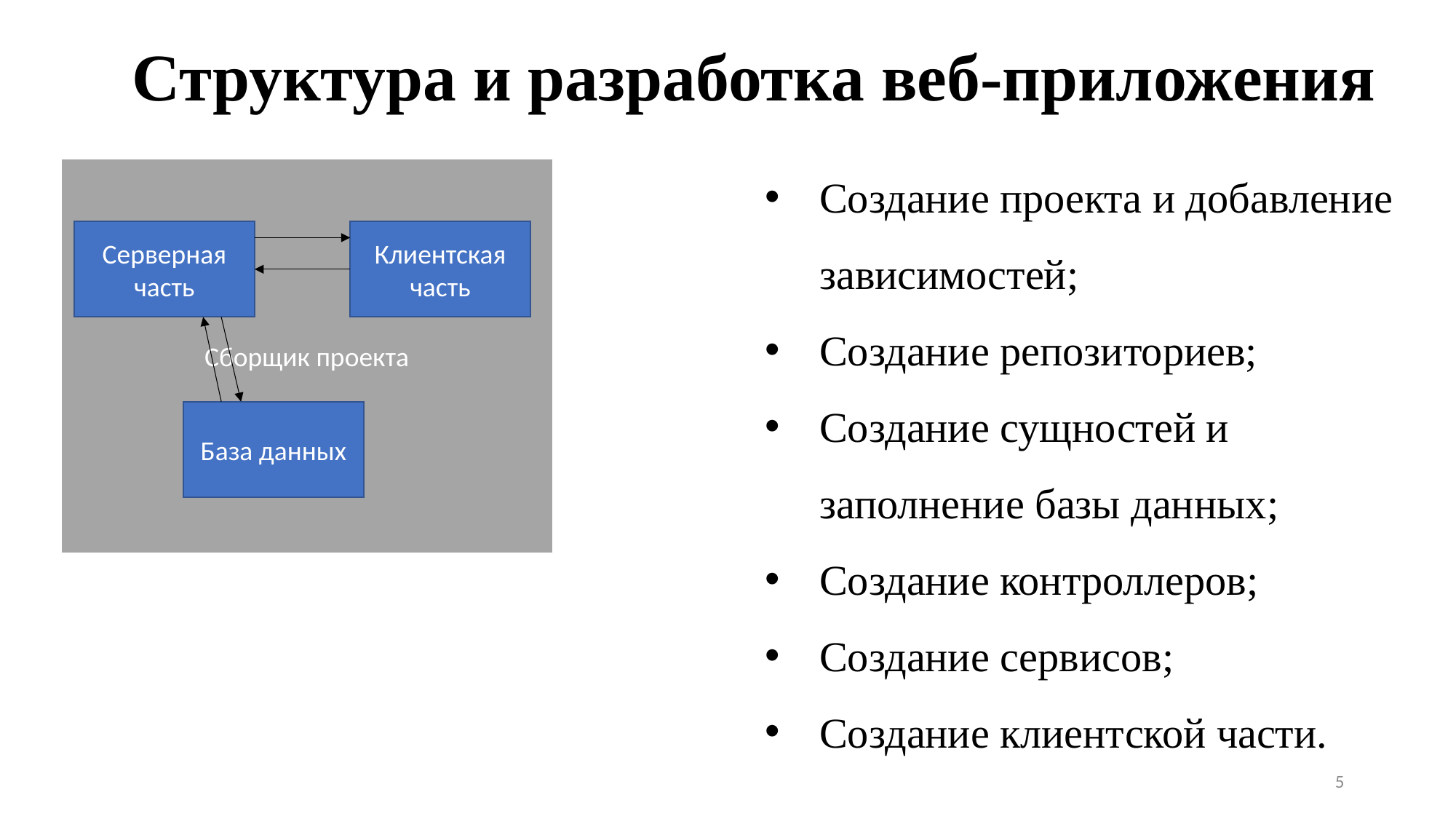

# Структура и разработка веб-приложения
Создание проекта и добавление зависимостей;
Создание репозиториев;
Создание сущностей и заполнение базы данных;
Создание контроллеров;
Создание сервисов;
Создание клиентской части.
Сборщик проекта
Серверная часть
Клиентская часть
База данных
5